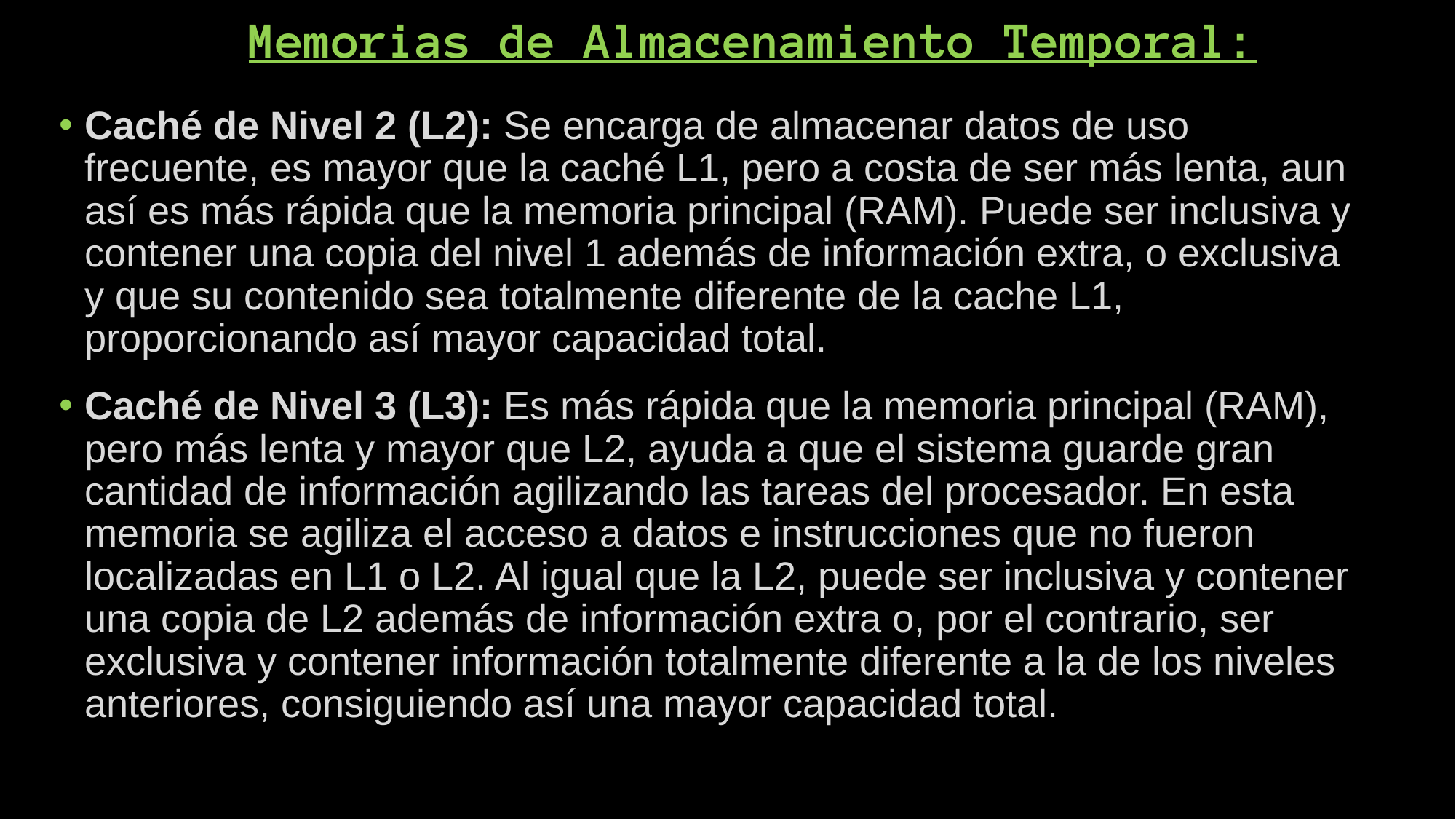

# Memorias de Almacenamiento Temporal:
Caché de Nivel 2 (L2): Se encarga de almacenar datos de uso frecuente, es mayor que la caché L1, pero a costa de ser más lenta, aun así es más rápida que la memoria principal (RAM). Puede ser inclusiva y contener una copia del nivel 1 además de información extra, o exclusiva y que su contenido sea totalmente diferente de la cache L1, proporcionando así mayor capacidad total.
Caché de Nivel 3 (L3): Es más rápida que la memoria principal (RAM), pero más lenta y mayor que L2, ayuda a que el sistema guarde gran cantidad de información agilizando las tareas del procesador. En esta memoria se agiliza el acceso a datos e instrucciones que no fueron localizadas en L1 o L2. Al igual que la L2, puede ser inclusiva y contener una copia de L2 además de información extra o, por el contrario, ser exclusiva y contener información totalmente diferente a la de los niveles anteriores, consiguiendo así una mayor capacidad total.